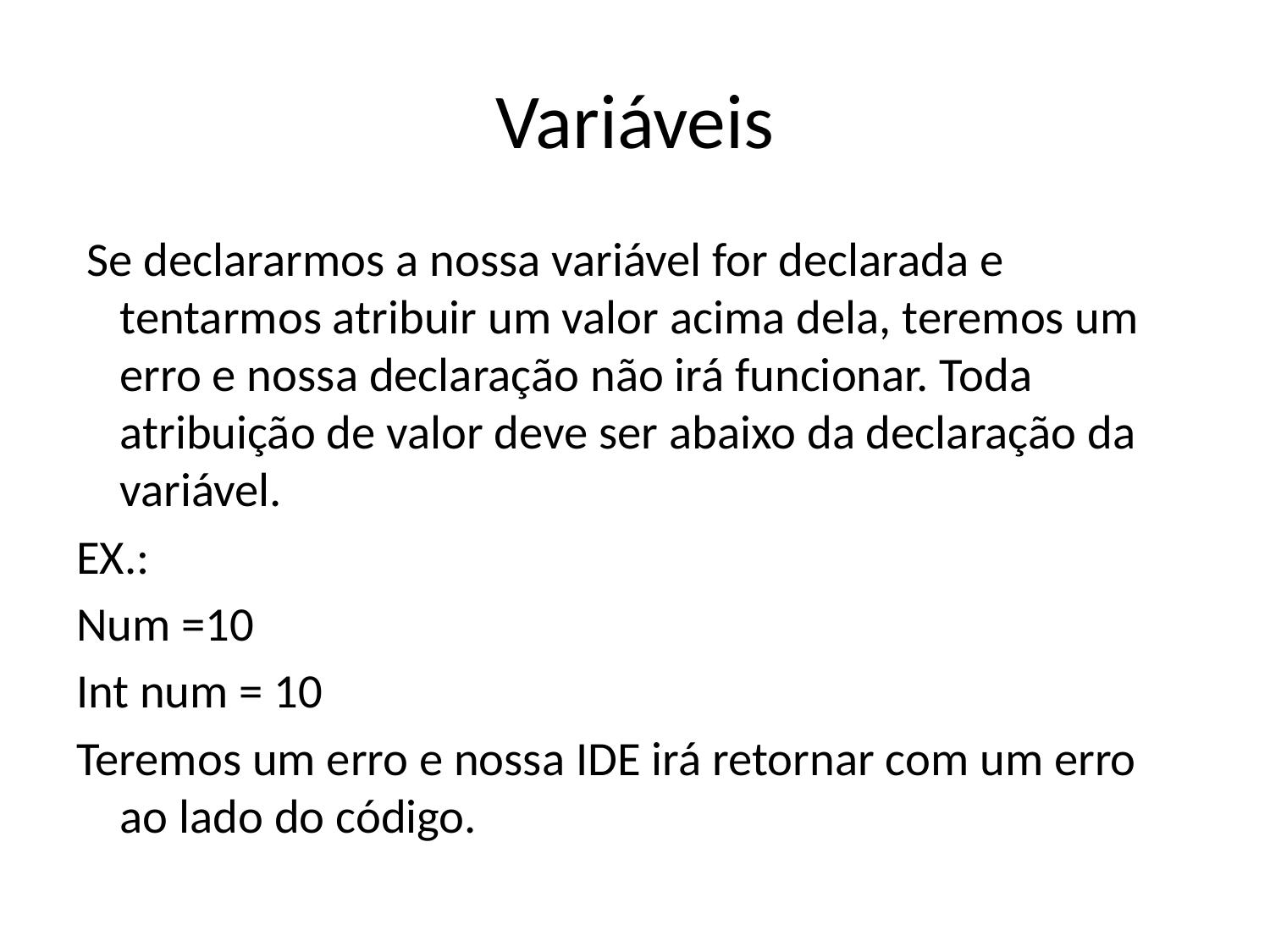

# Variáveis
 Se declararmos a nossa variável for declarada e tentarmos atribuir um valor acima dela, teremos um erro e nossa declaração não irá funcionar. Toda atribuição de valor deve ser abaixo da declaração da variável.
EX.:
Num =10
Int num = 10
Teremos um erro e nossa IDE irá retornar com um erro ao lado do código.